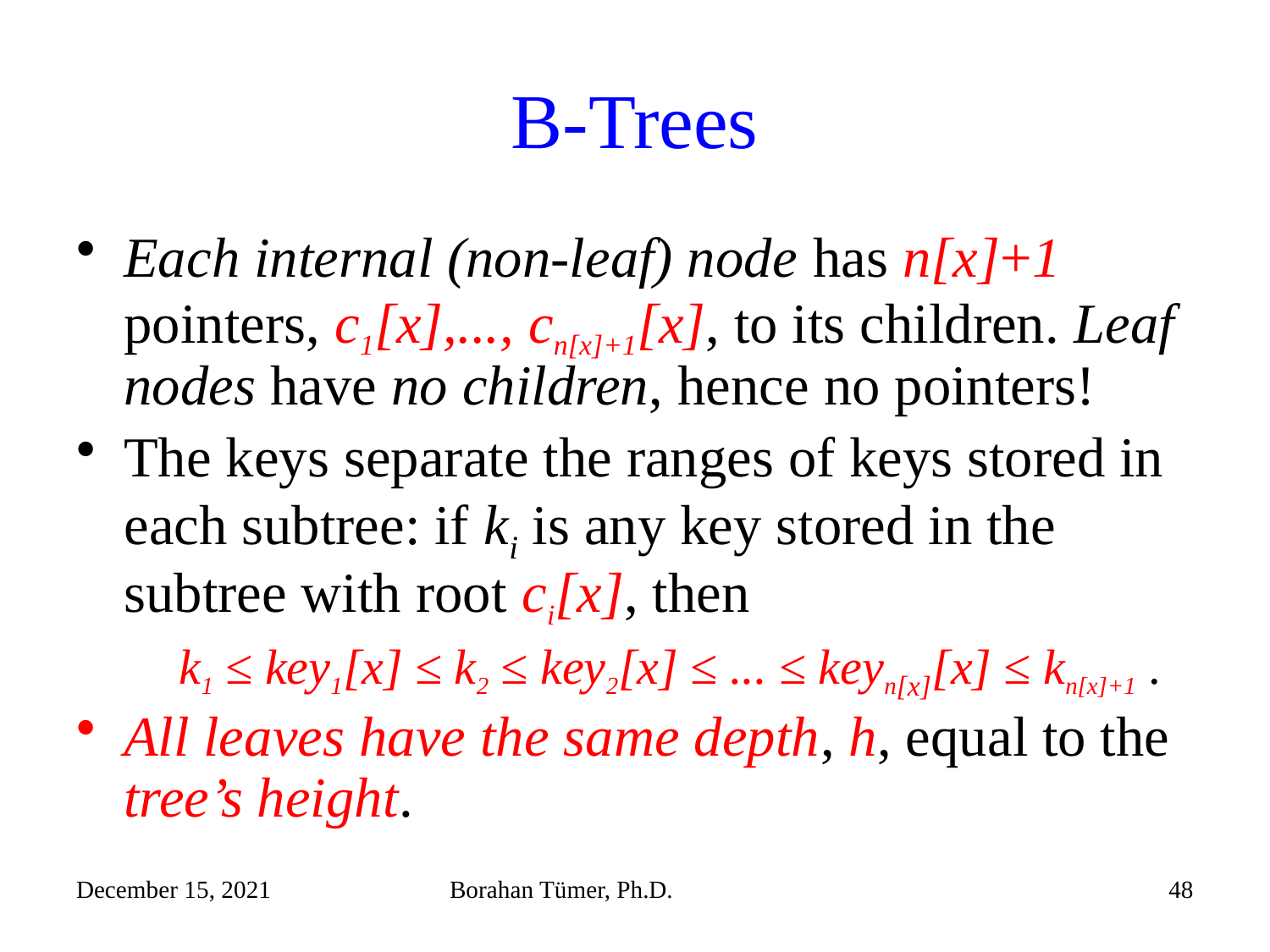

# B-Trees
Each internal (non-leaf) node has n[x]+1 pointers, c1[x],..., cn[x]+1[x], to its children. Leaf nodes have no children, hence no pointers!
The keys separate the ranges of keys stored in each subtree: if ki is any key stored in the subtree with root ci[x], then
	k1 ≤ key1[x] ≤ k2 ≤ key2[x] ≤ ... ≤ keyn[x][x] ≤ kn[x]+1 .
All leaves have the same depth, h, equal to the tree’s height.
December 15, 2021
Borahan Tümer, Ph.D.
48